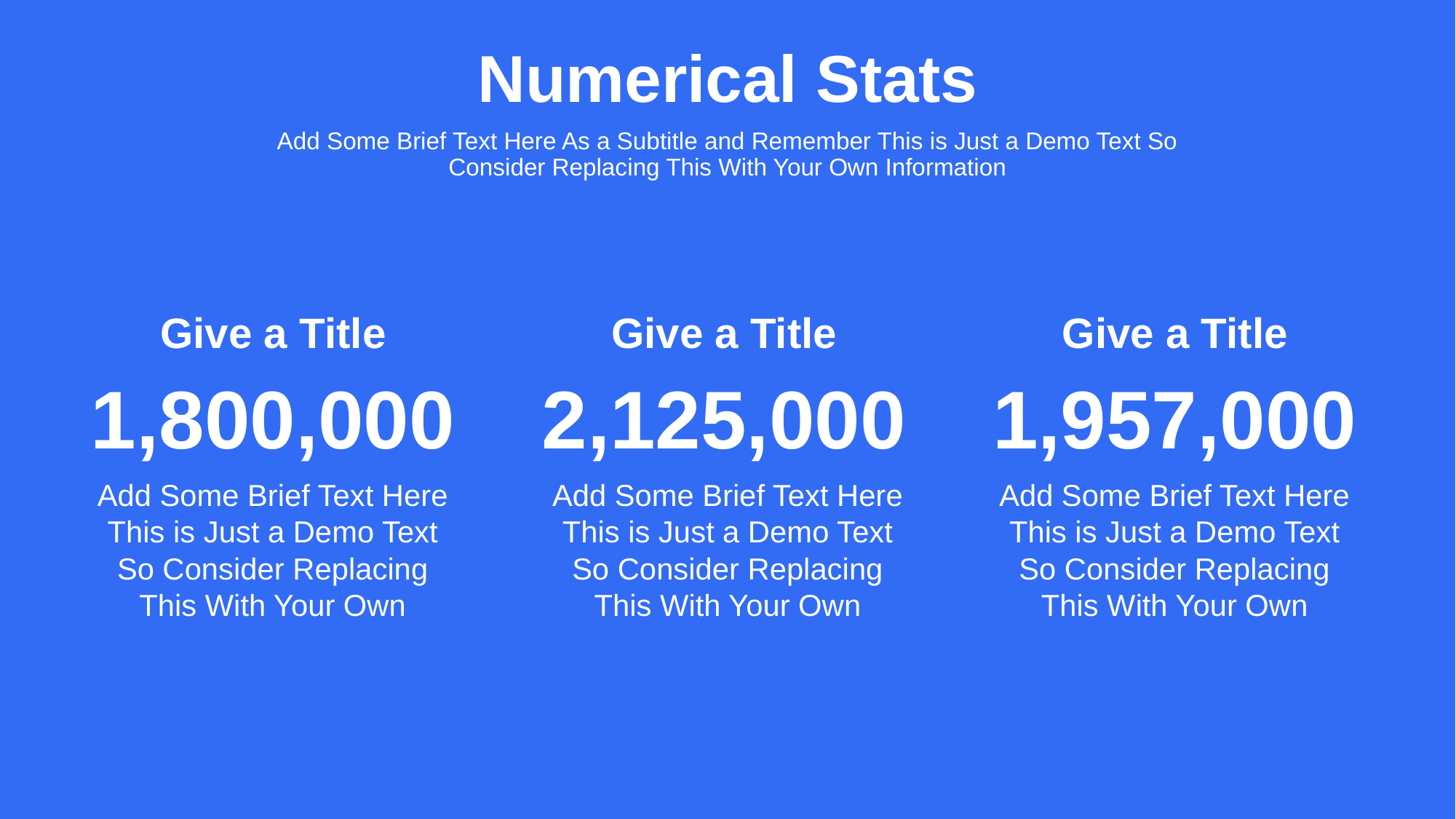

# Numerical Stats
Add Some Brief Text Here As a Subtitle and Remember This is Just a Demo Text So Consider Replacing This With Your Own Information

Give a Title
Give a Title
Give a Title
1,800,000
2,125,000
1,957,000
Add Some Brief Text Here This is Just a Demo Text So Consider Replacing This With Your Own
Add Some Brief Text Here This is Just a Demo Text So Consider Replacing This With Your Own
Add Some Brief Text Here This is Just a Demo Text So Consider Replacing This With Your Own